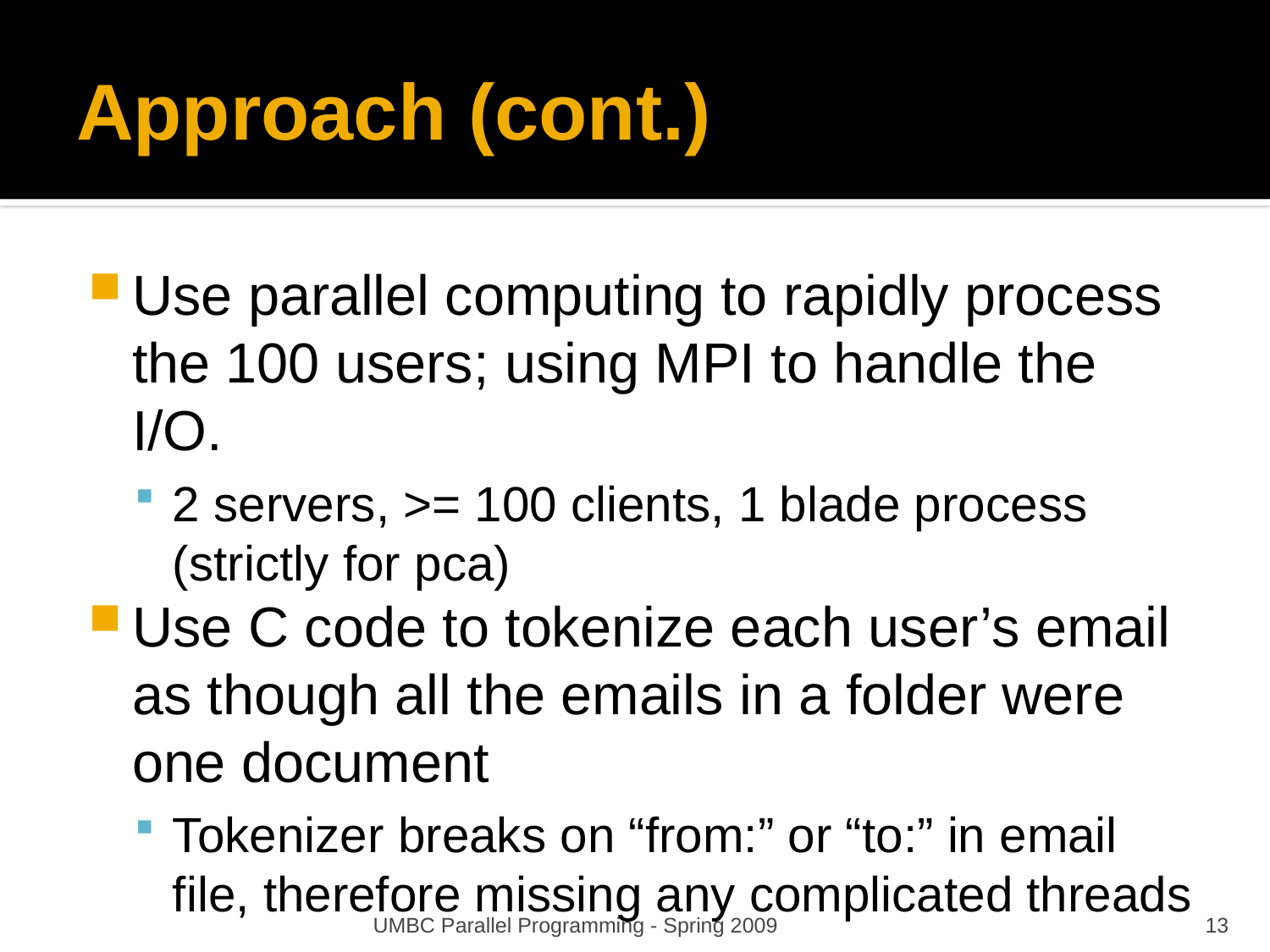

# Approach (cont.)
Use parallel computing to rapidly process the 100 users; using MPI to handle the I/O.
2 servers, >= 100 clients, 1 blade process (strictly for pca)
Use C code to tokenize each user’s email as though all the emails in a folder were one document
Tokenizer breaks on “from:” or “to:” in email file, therefore missing any complicated threads
UMBC Parallel Programming - Spring 2009
13